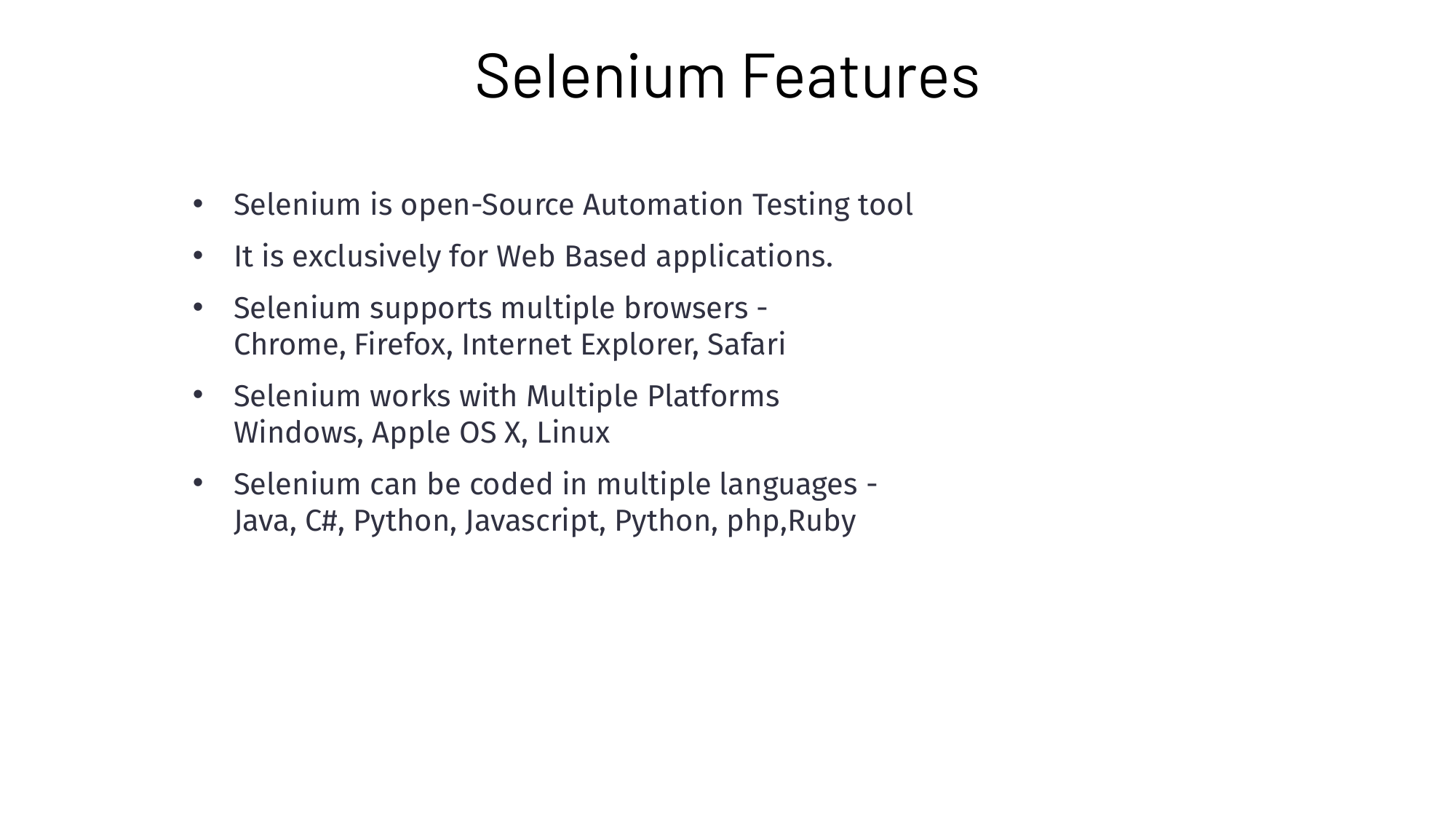

# Selenium Features
Selenium is open-Source Automation Testing tool
It is exclusively for Web Based applications.
Selenium supports multiple browsers -
Chrome, Firefox, Internet Explorer, Safari
Selenium works with Multiple Platforms
Windows, Apple OS X, Linux
Selenium can be coded in multiple languages -
Java, C#, Python, Javascript, Python, php,Ruby